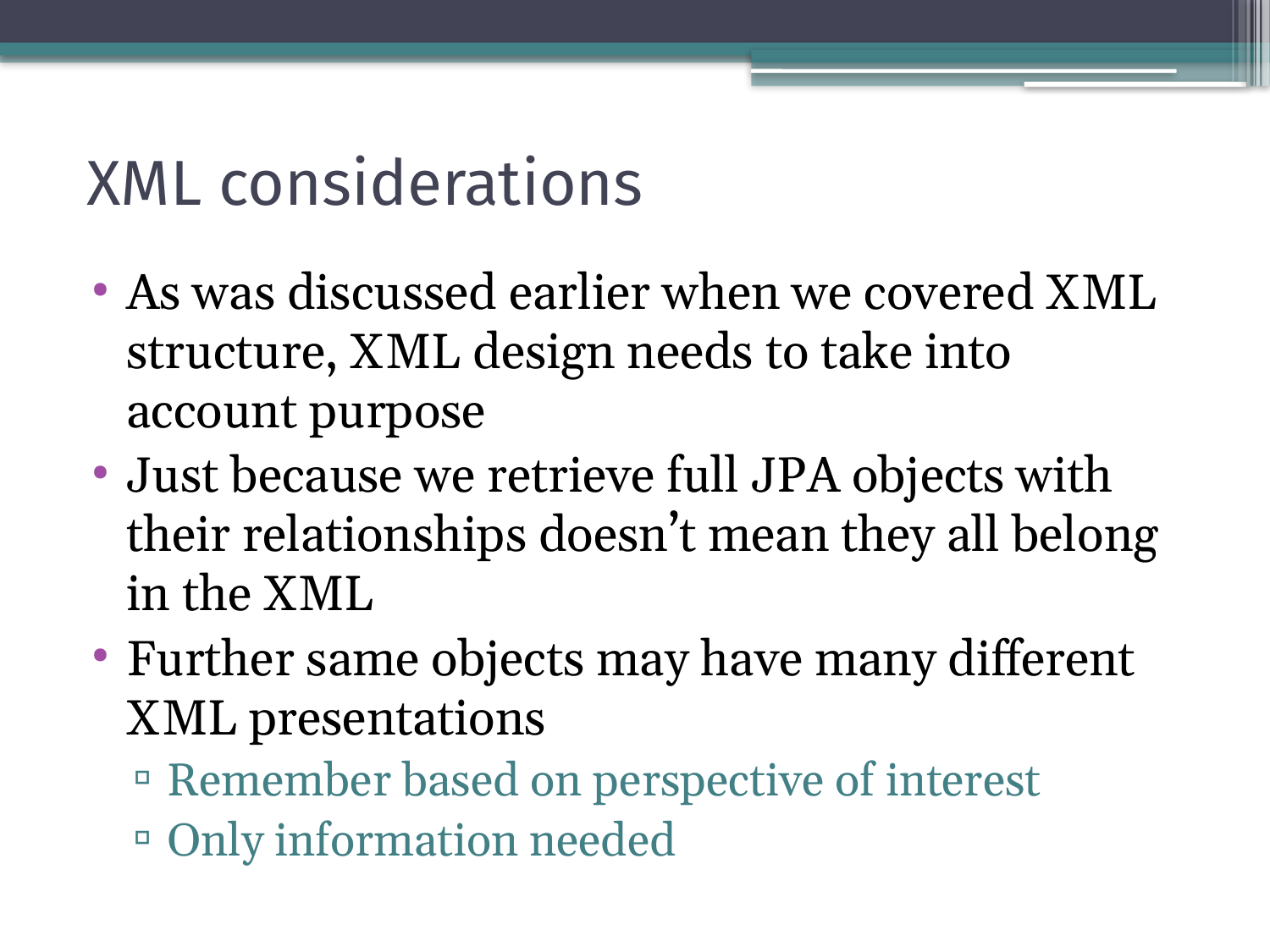

# XML considerations
As was discussed earlier when we covered XML structure, XML design needs to take into account purpose
Just because we retrieve full JPA objects with their relationships doesn’t mean they all belong in the XML
Further same objects may have many different XML presentations
Remember based on perspective of interest
Only information needed